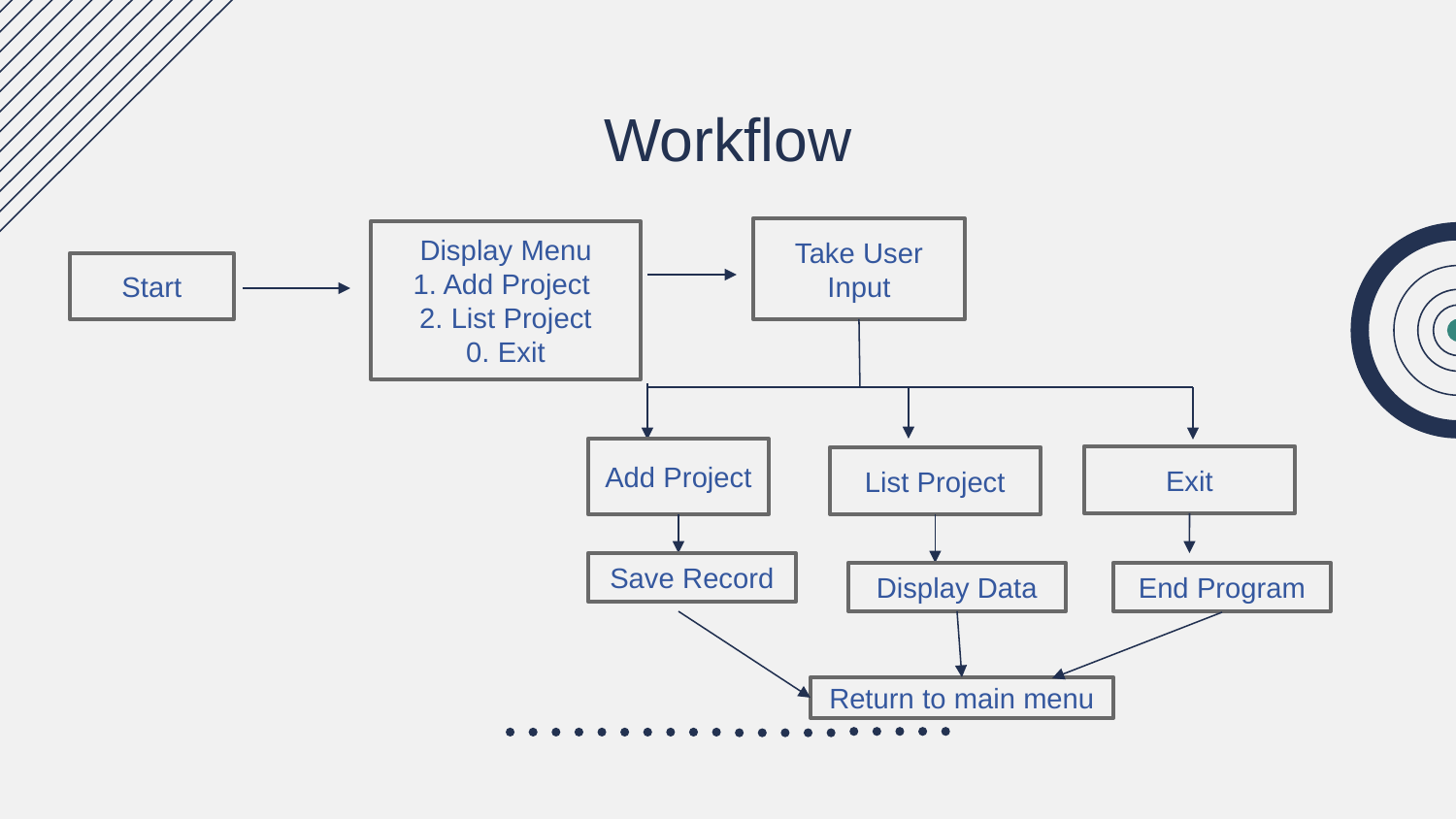

# Workflow
Take User Input
Display Menu
1. Add Project
2. List Project
0. Exit
Start
Add Project
Exit
List Project
Save Record
Display Data
End Program
Return to main menu